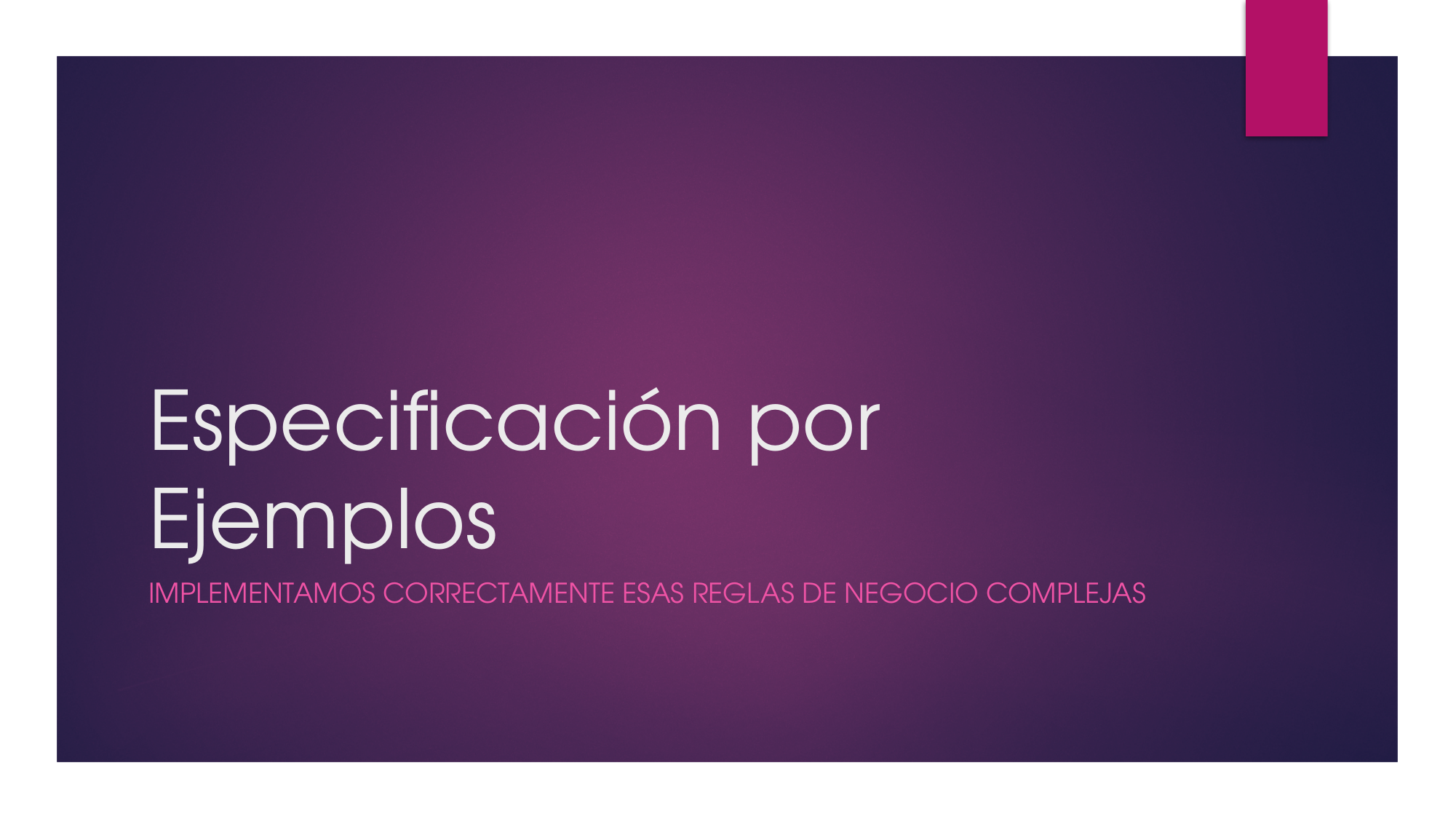

# Especificación por Ejemplos
Implementamos correctamente esas reglas de negocio complejas